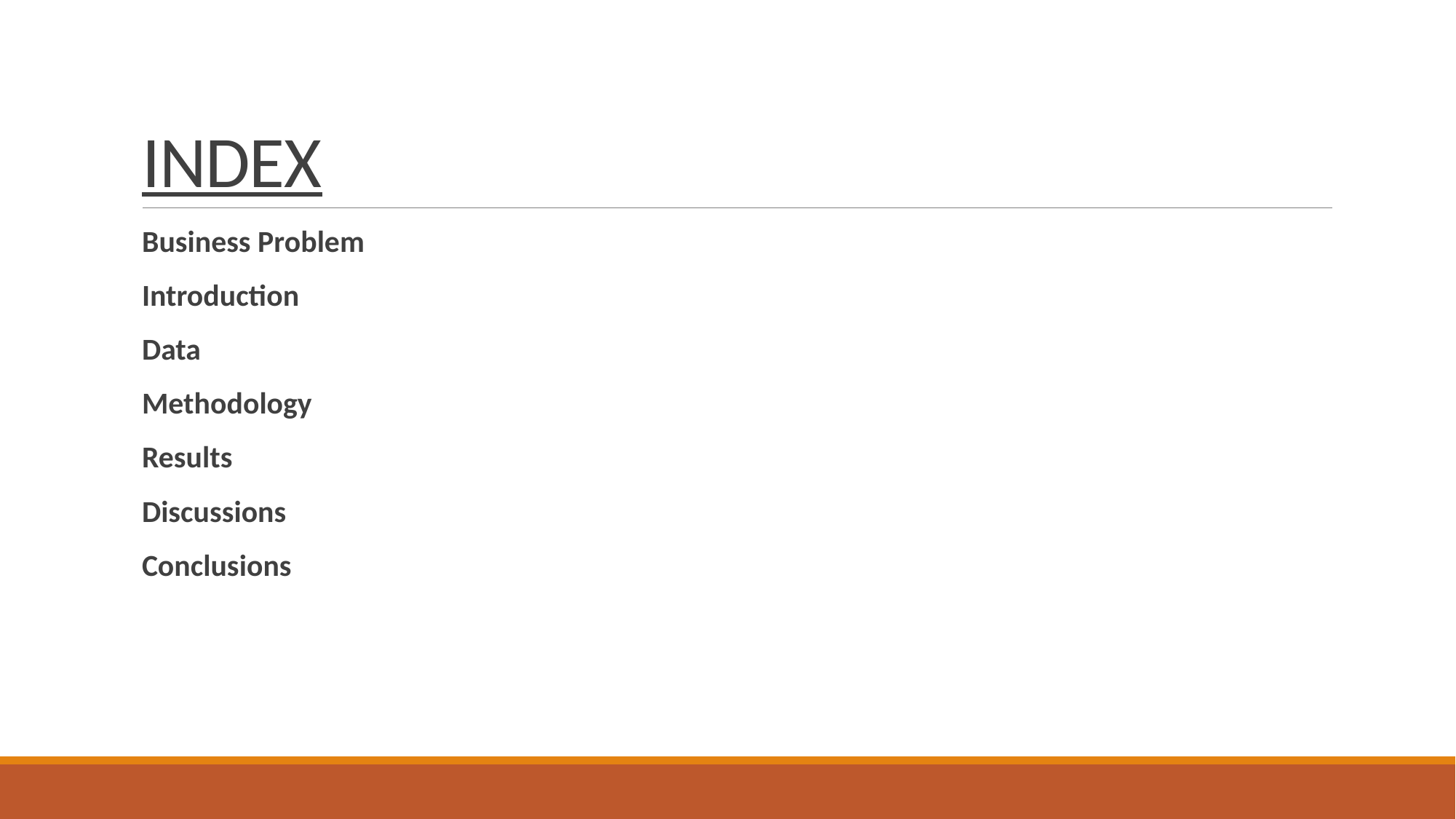

# INDEX
Business Problem
Introduction
Data
Methodology
Results
Discussions
Conclusions